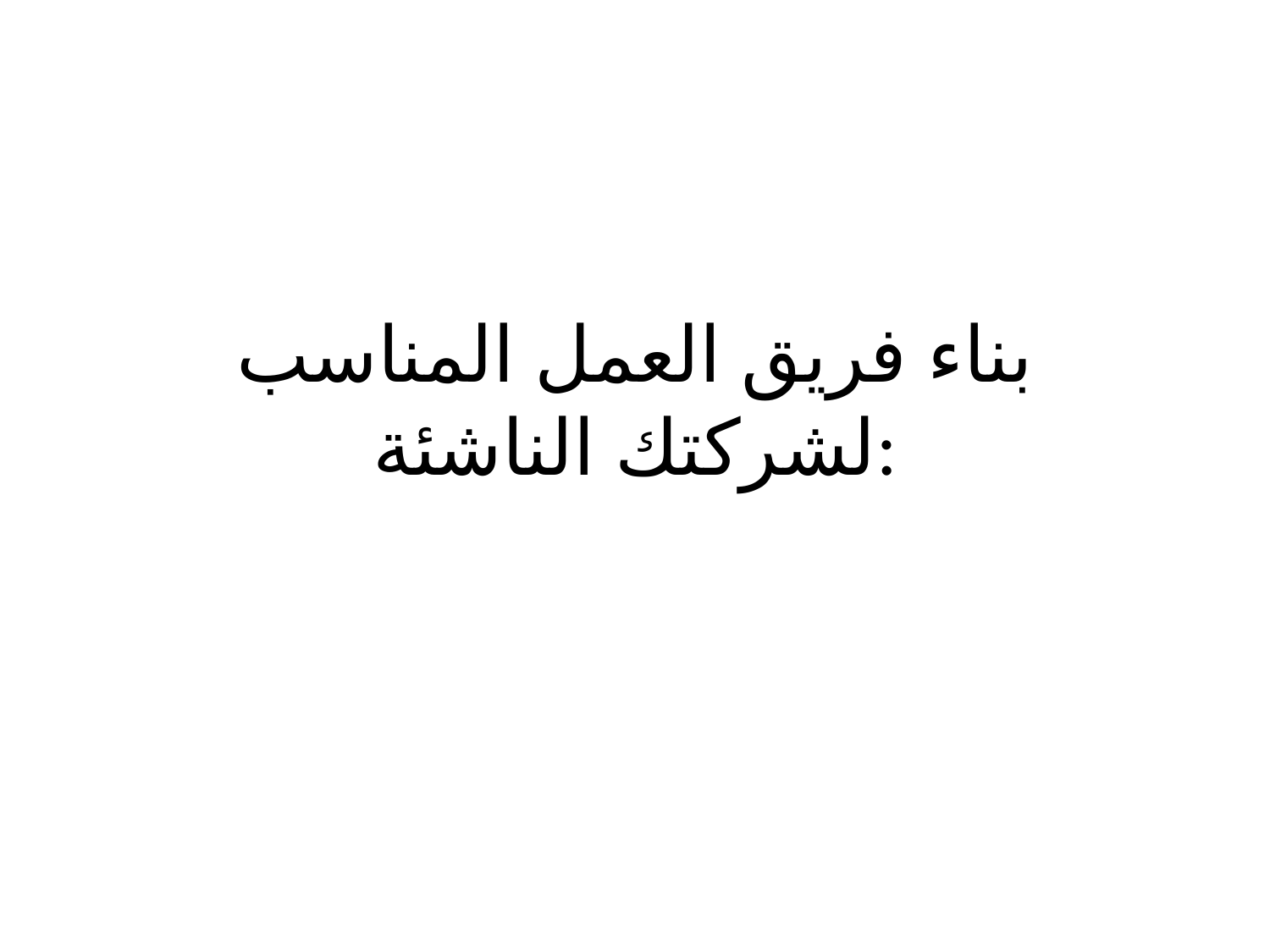

# بناء فريق العمل المناسب لشركتك الناشئة: